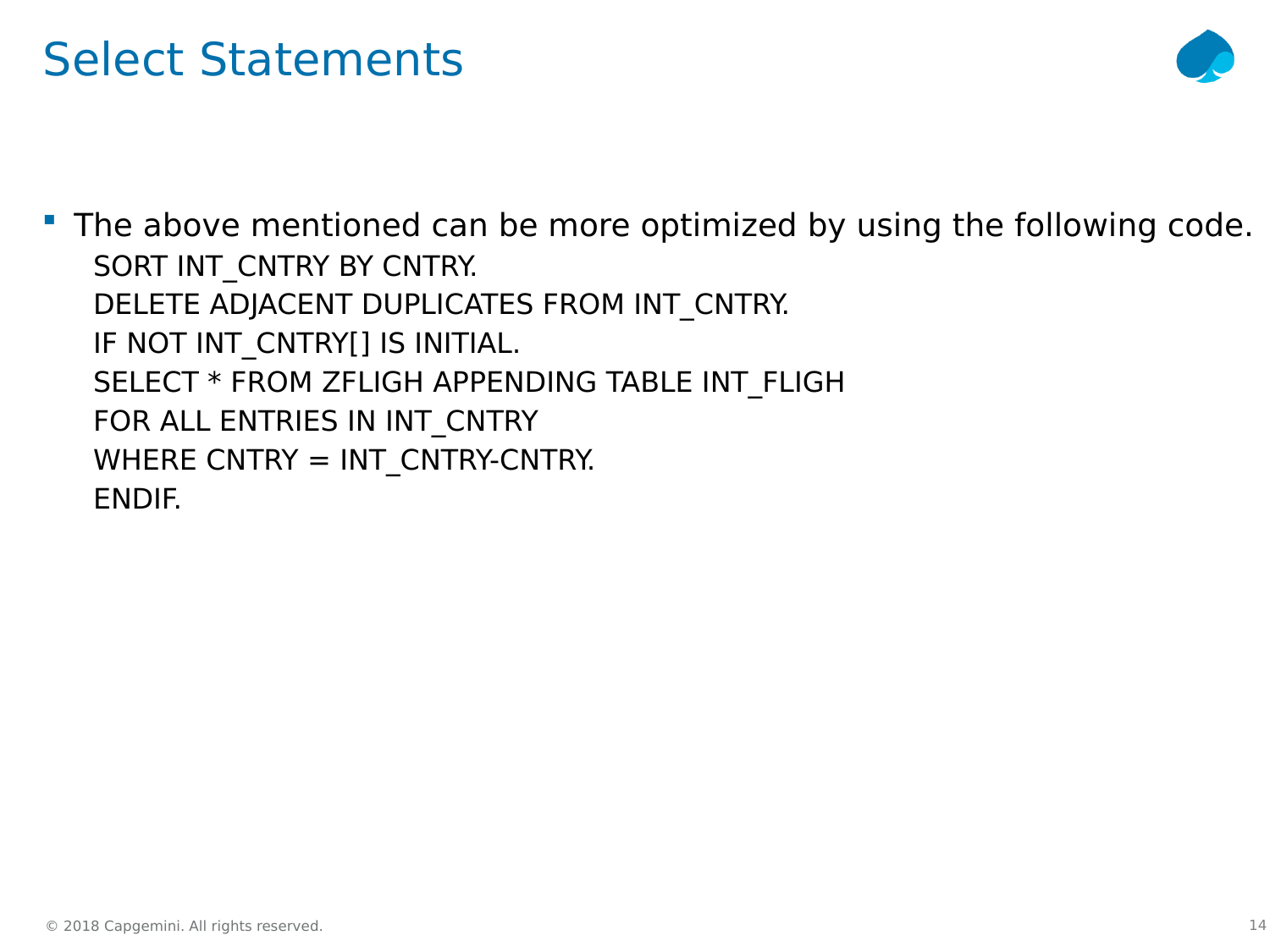

# Select Statements
The above mentioned can be more optimized by using the following code.
SORT INT_CNTRY BY CNTRY.
DELETE ADJACENT DUPLICATES FROM INT_CNTRY.
IF NOT INT_CNTRY[] IS INITIAL.
SELECT * FROM ZFLIGH APPENDING TABLE INT_FLIGH
FOR ALL ENTRIES IN INT_CNTRY
WHERE CNTRY = INT_CNTRY-CNTRY.
ENDIF.